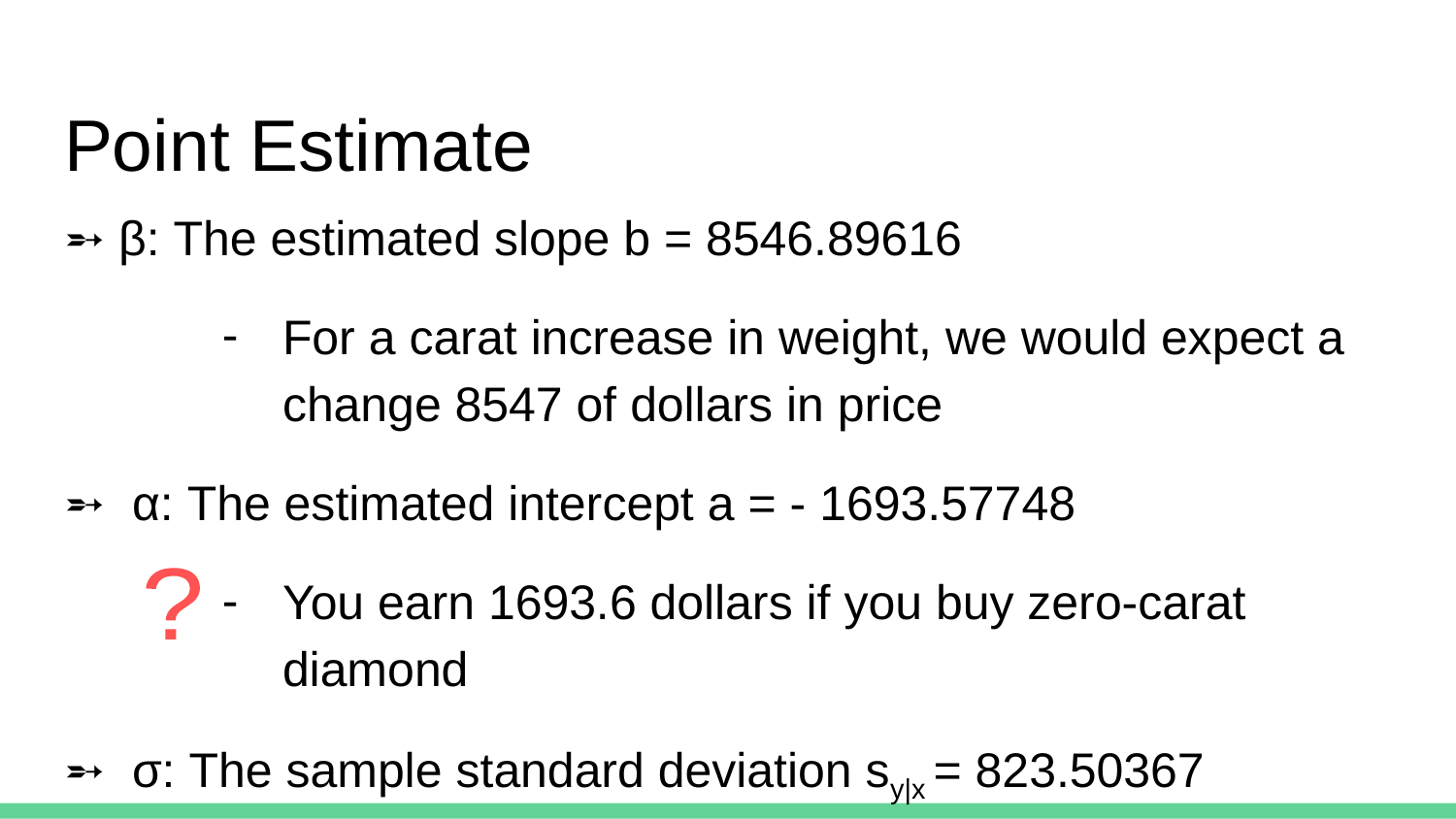

# Point Estimate
➵ β: The estimated slope b = 8546.89616
For a carat increase in weight, we would expect a change 8547 of dollars in price
➵  α: The estimated intercept a = - 1693.57748
You earn 1693.6 dollars if you buy zero-carat diamond
➵  σ: The sample standard deviation sy|x = 823.50367
?